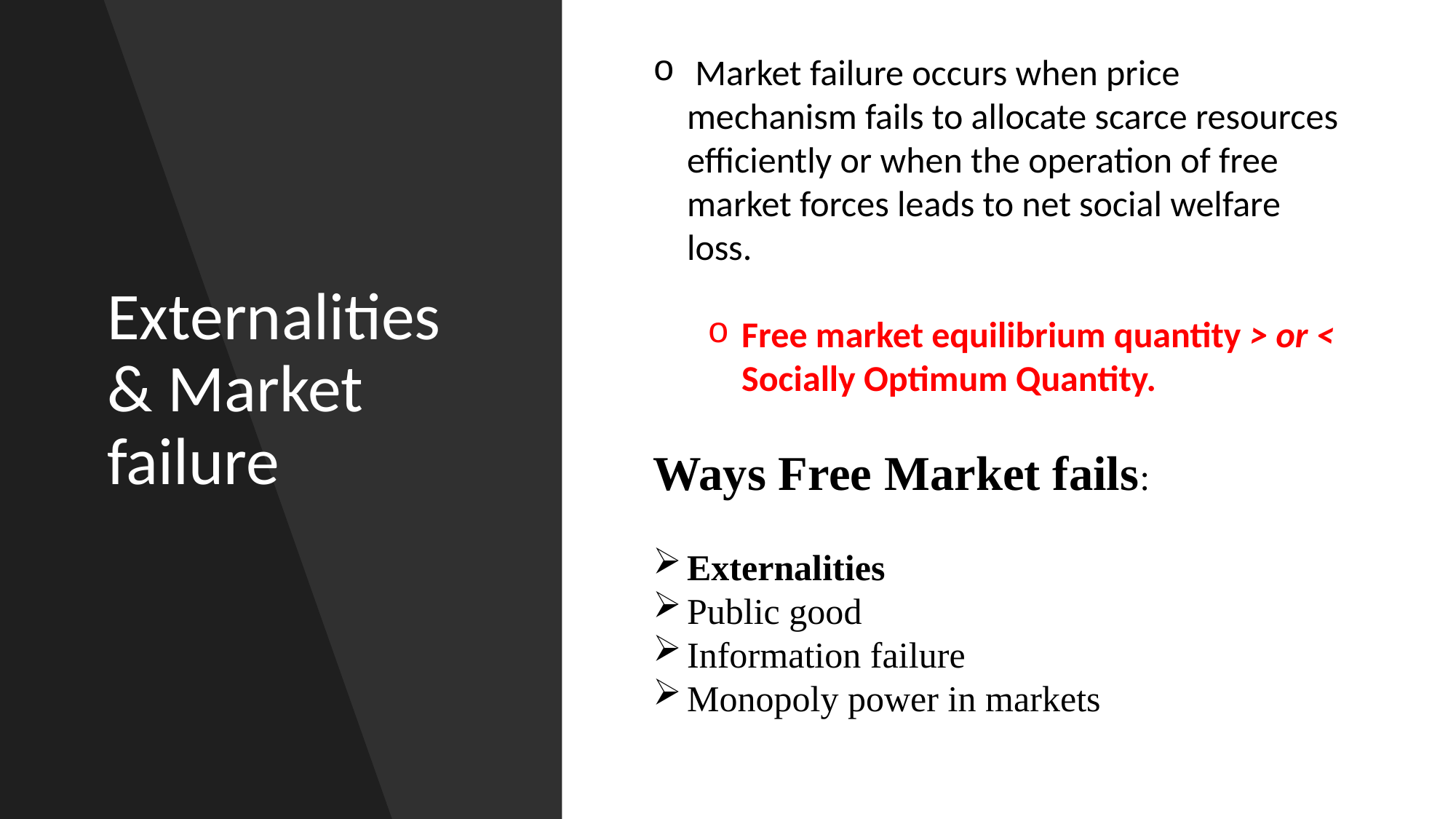

Market failure occurs when price mechanism fails to allocate scarce resources efficiently or when the operation of free market forces leads to net social welfare loss.

Free market equilibrium quantity > or <  Socially Optimum Quantity.

Ways Free Market fails:

Externalities
Public good
Information failure
Monopoly power in markets

# Externalities & Market failure